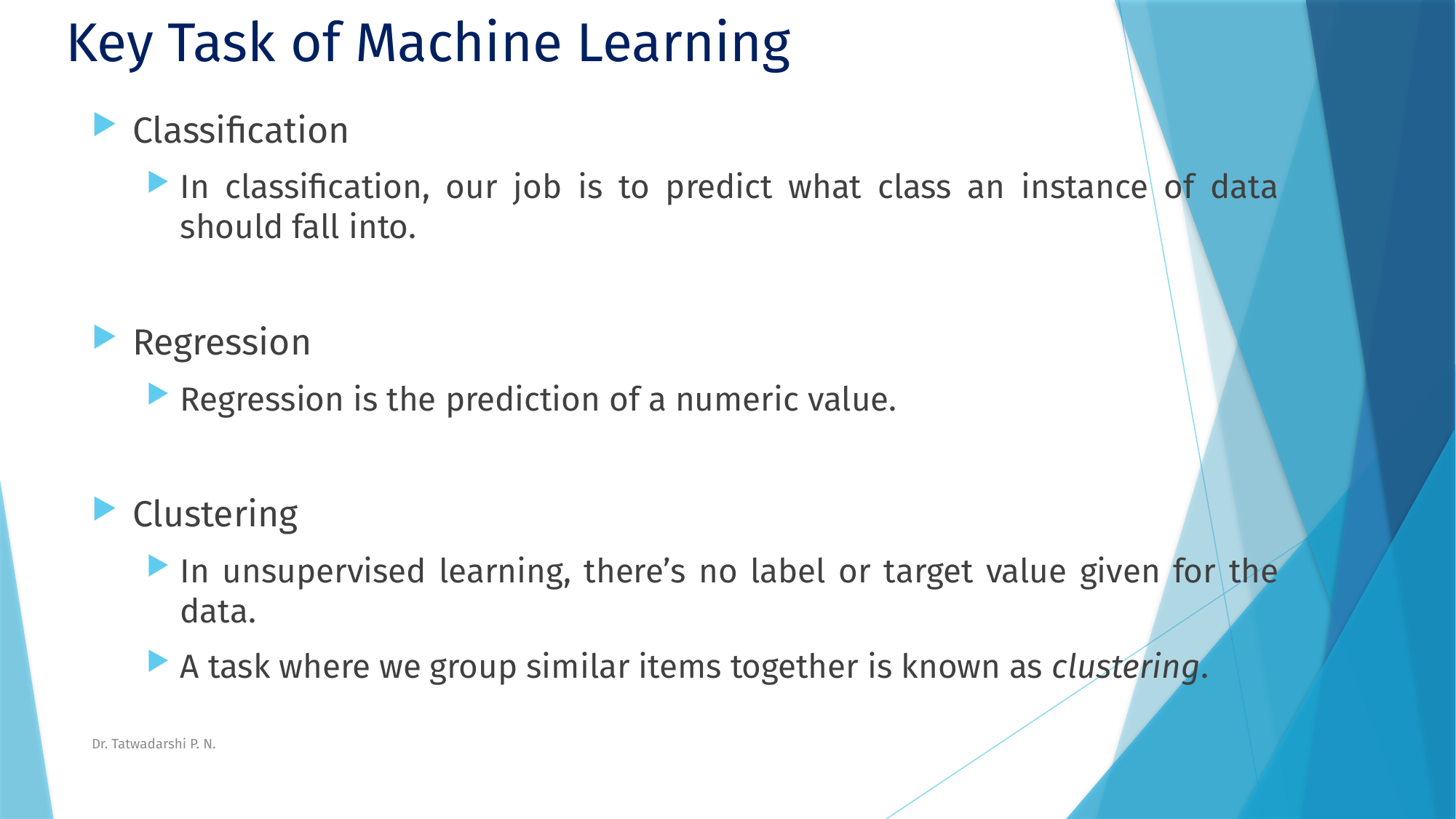

# Key Task of Machine Learning
Classification
In classification, our job is to predict what class an instance of data should fall into.

Regression
Regression is the prediction of a numeric value.

Clustering
In unsupervised learning, there’s no label or target value given for the data.
A task where we group similar items together is known as clustering.
Dr. Tatwadarshi P. N.